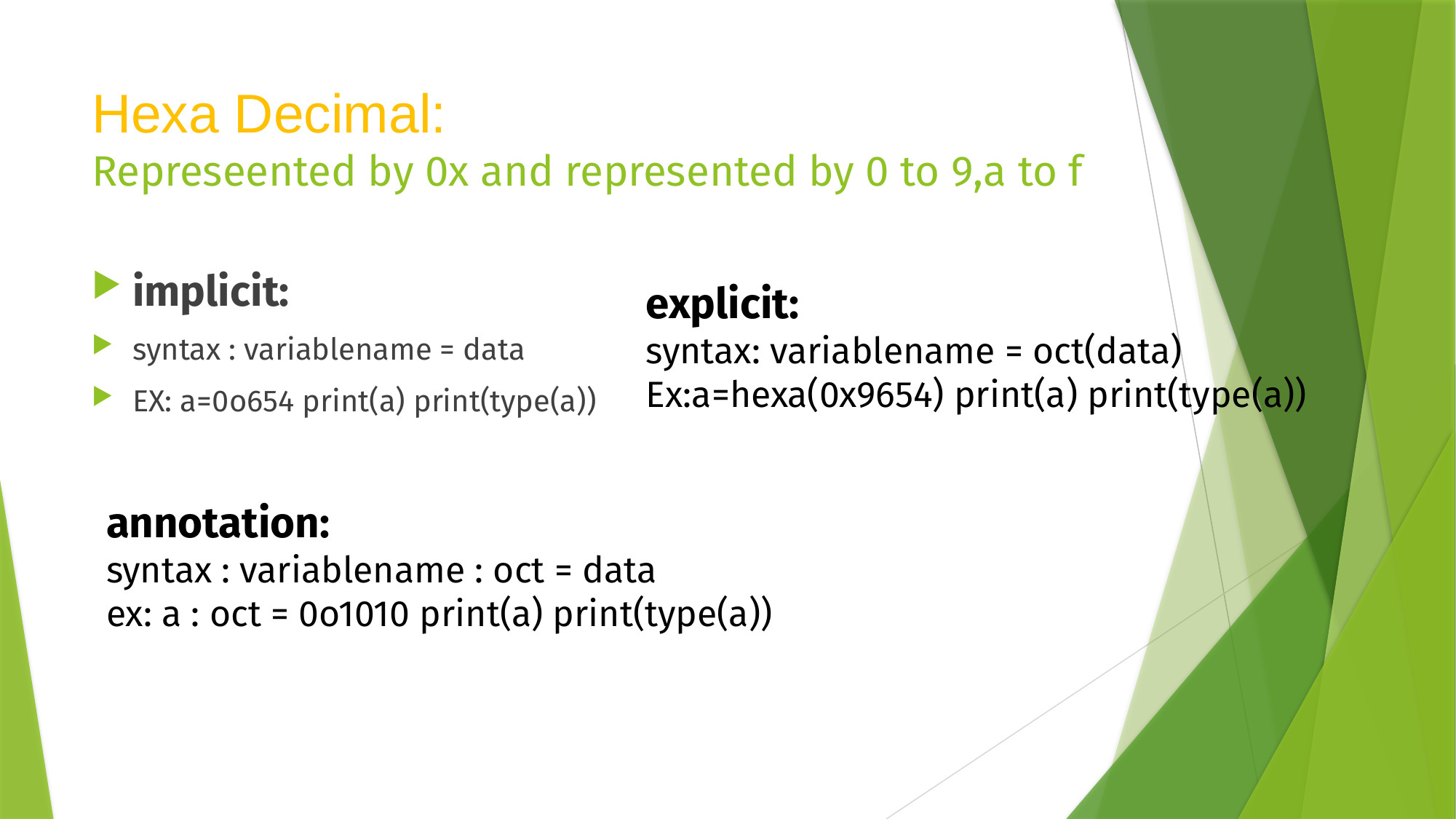

# Hexa Decimal: Represeented by 0x and represented by 0 to 9,a to f
implicit:
syntax : variablename = data
EX: a=0o654 print(a) print(type(a))

explicit:
syntax: variablename = oct(data)
Ex:a=hexa(0x9654) print(a) print(type(a))
annotation:
syntax : variablename : oct = data
ex: a : oct = 0o1010 print(a) print(type(a))